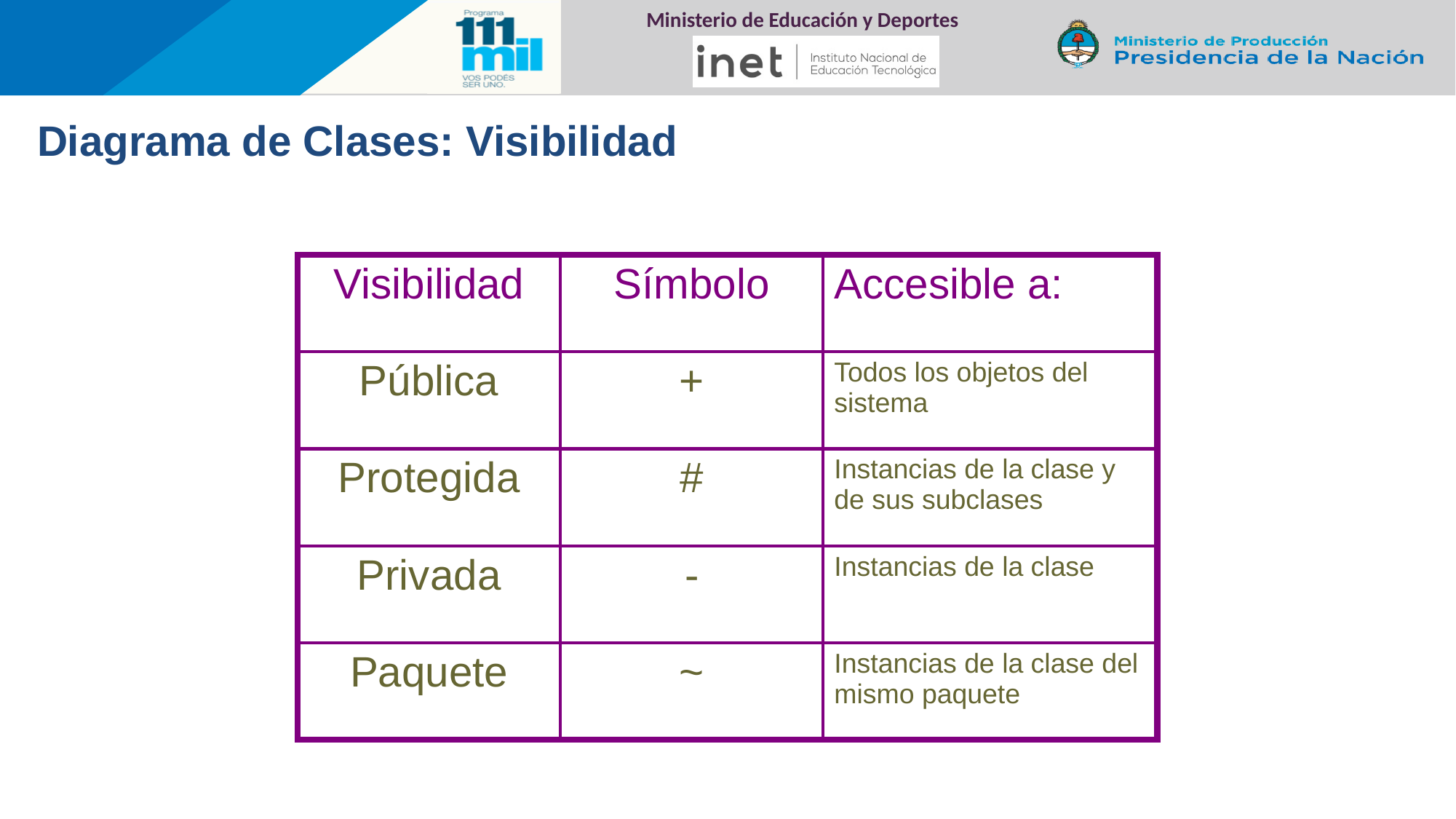

Diagrama de Clases: Visibilidad
| Visibilidad | Símbolo | Accesible a: |
| --- | --- | --- |
| Pública | + | Todos los objetos del sistema |
| Protegida | # | Instancias de la clase y de sus subclases |
| Privada | - | Instancias de la clase |
| Paquete | ~ | Instancias de la clase del mismo paquete |